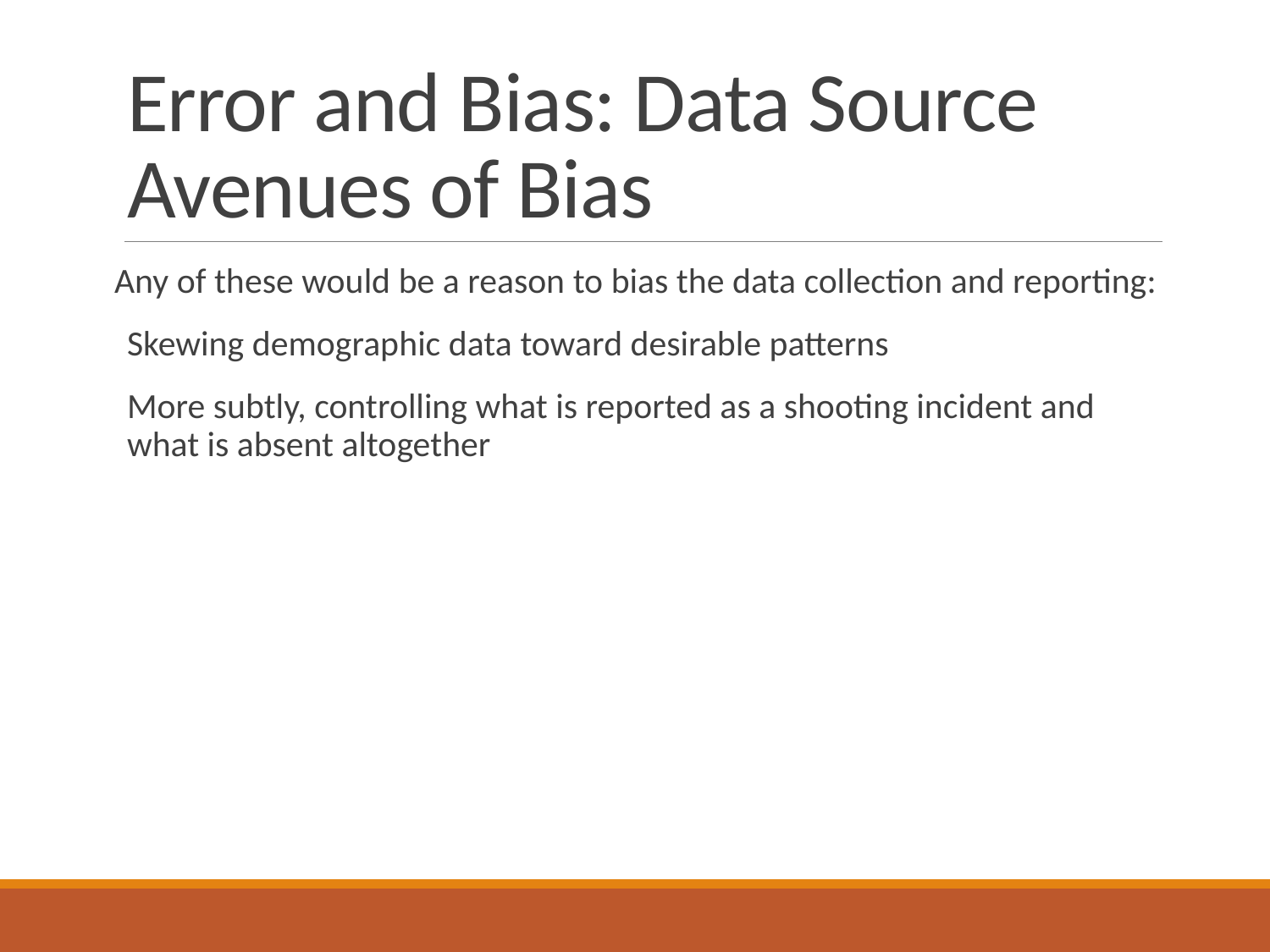

# Error and Bias: Data Source Avenues of Bias
Any of these would be a reason to bias the data collection and reporting:
Skewing demographic data toward desirable patterns
More subtly, controlling what is reported as a shooting incident and what is absent altogether